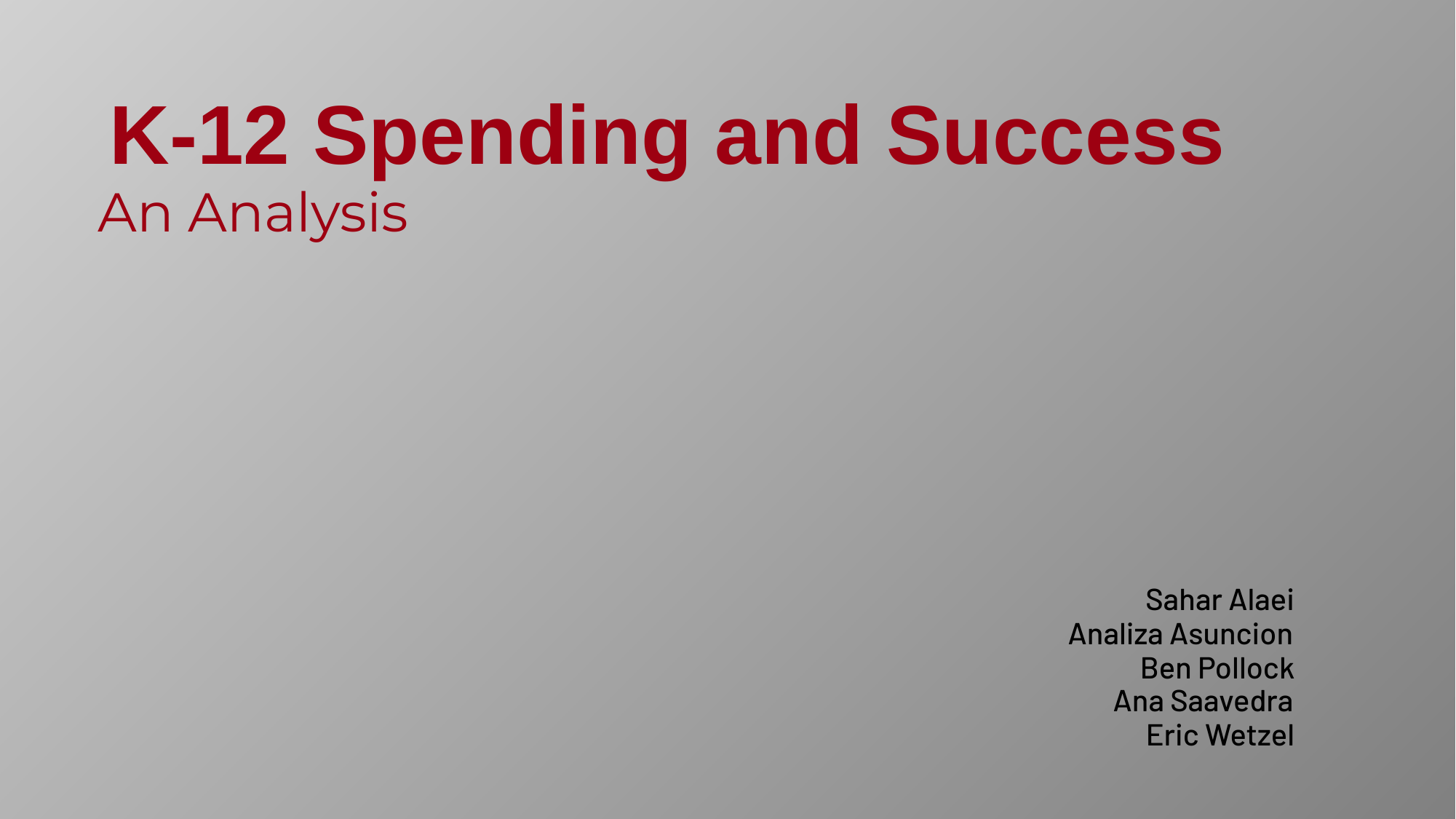

K-12 Spending and Success
An Analysis
Sahar Alaei
Analiza Asuncion
Ben Pollock
Ana Saavedra
Eric Wetzel